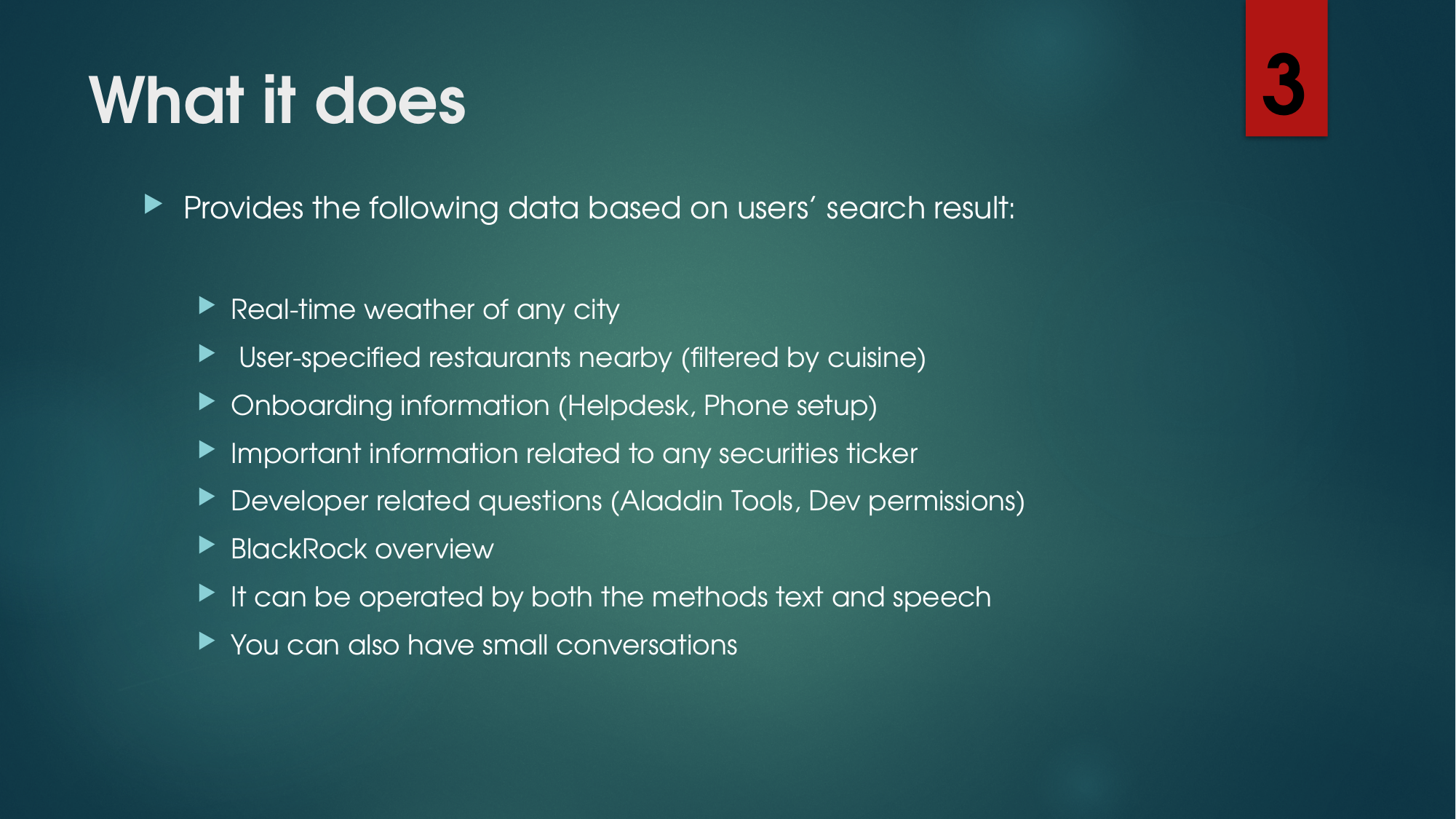

3
# What it does
Provides the following data based on users’ search result:

Real-time weather of any city
 User-specified restaurants nearby (filtered by cuisine)
Onboarding information (Helpdesk, Phone setup)
Important information related to any securities ticker
Developer related questions (Aladdin Tools, Dev permissions)
BlackRock overview
It can be operated by both the methods text and speech
You can also have small conversations